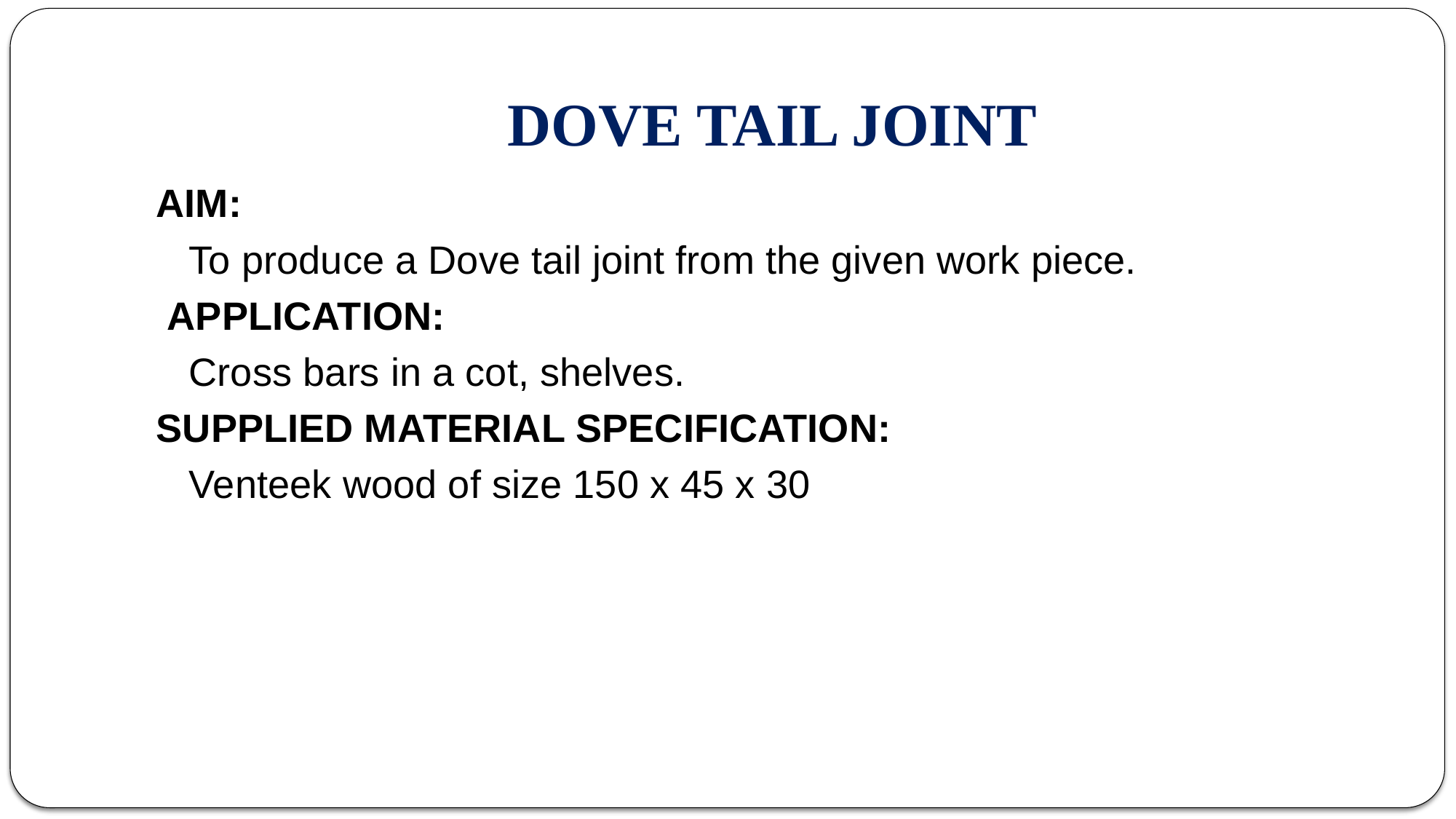

# DOVE TAIL JOINT
AIM:
	To produce a Dove tail joint from the given work piece.
 APPLICATION:
	Cross bars in a cot, shelves.
SUPPLIED MATERIAL SPECIFICATION:
	Venteek wood of size 150 x 45 x 30